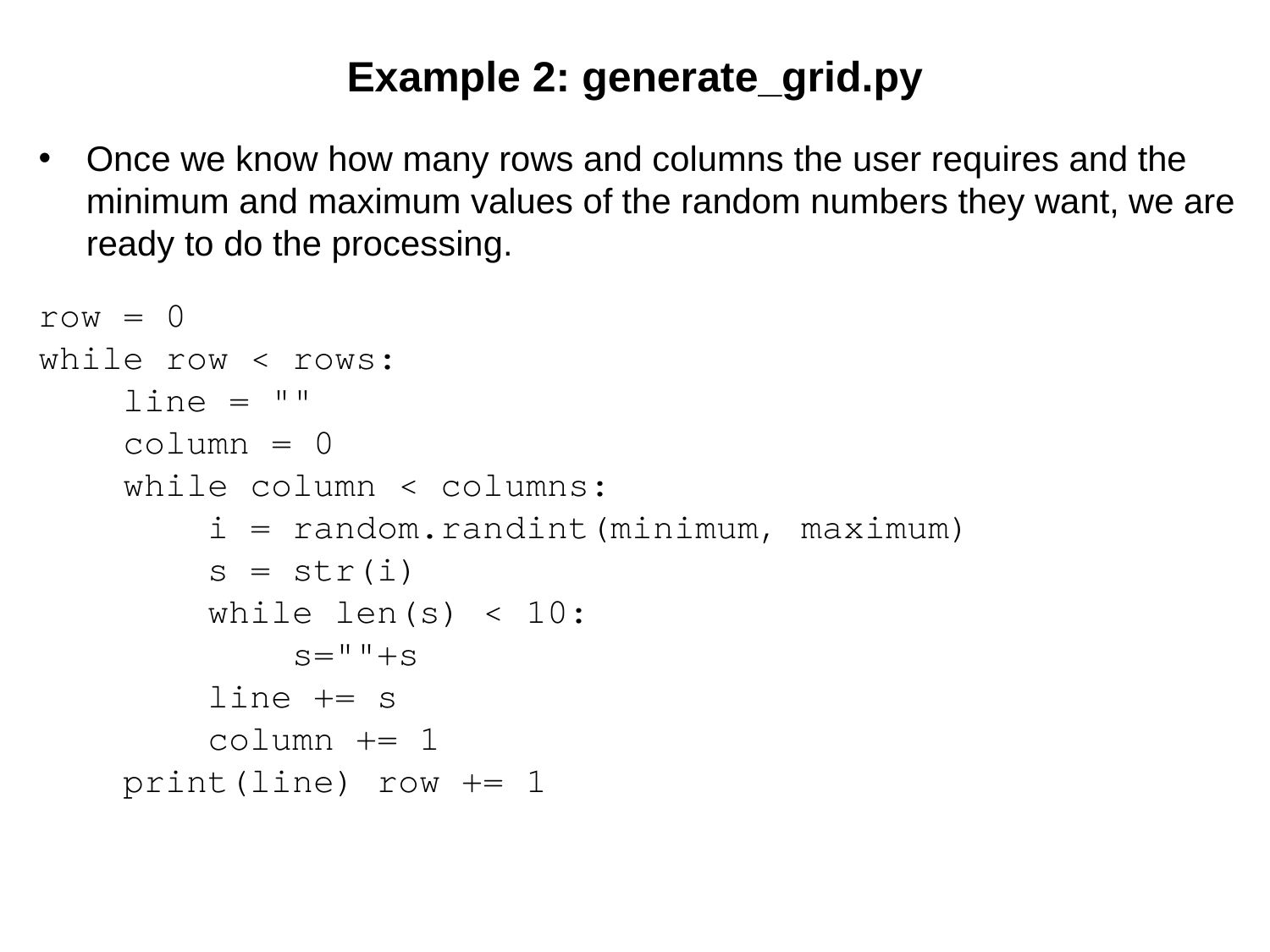

# Example 2: generate_grid.py
Once we know how many rows and columns the user requires and the minimum and maximum values of the random numbers they want, we are ready to do the processing.
row = 0
while row < rows:
    line = ""
    column = 0
    while column < columns:
        i = random.randint(minimum, maximum)
        s = str(i)
        while len(s) < 10:
            s=""+s
        line += s
        column += 1
    print(line) row += 1